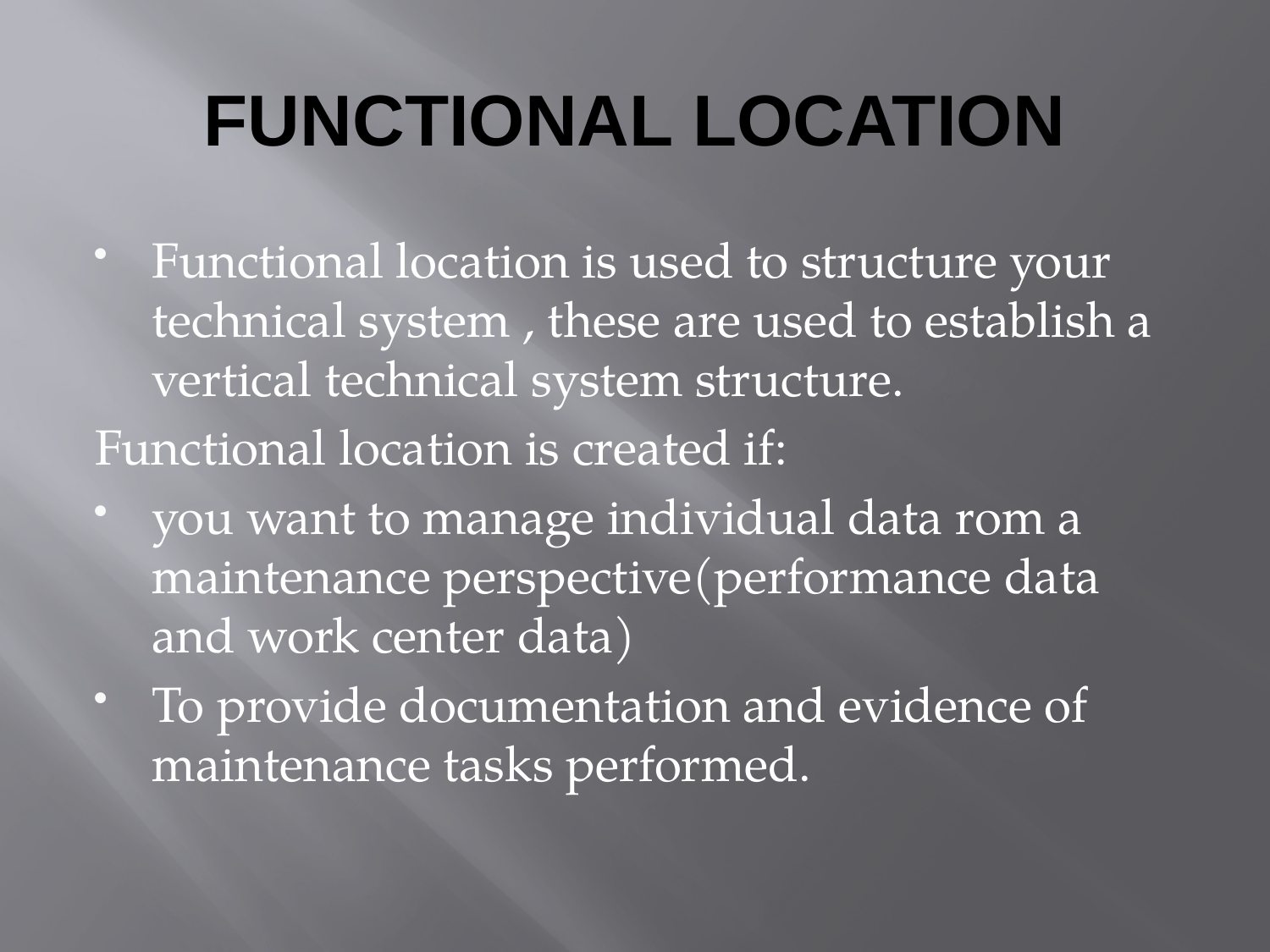

# FUNCTIONAL LOCATION
Functional location is used to structure your technical system , these are used to establish a vertical technical system structure.
Functional location is created if:
you want to manage individual data rom a maintenance perspective(performance data and work center data)
To provide documentation and evidence of maintenance tasks performed.